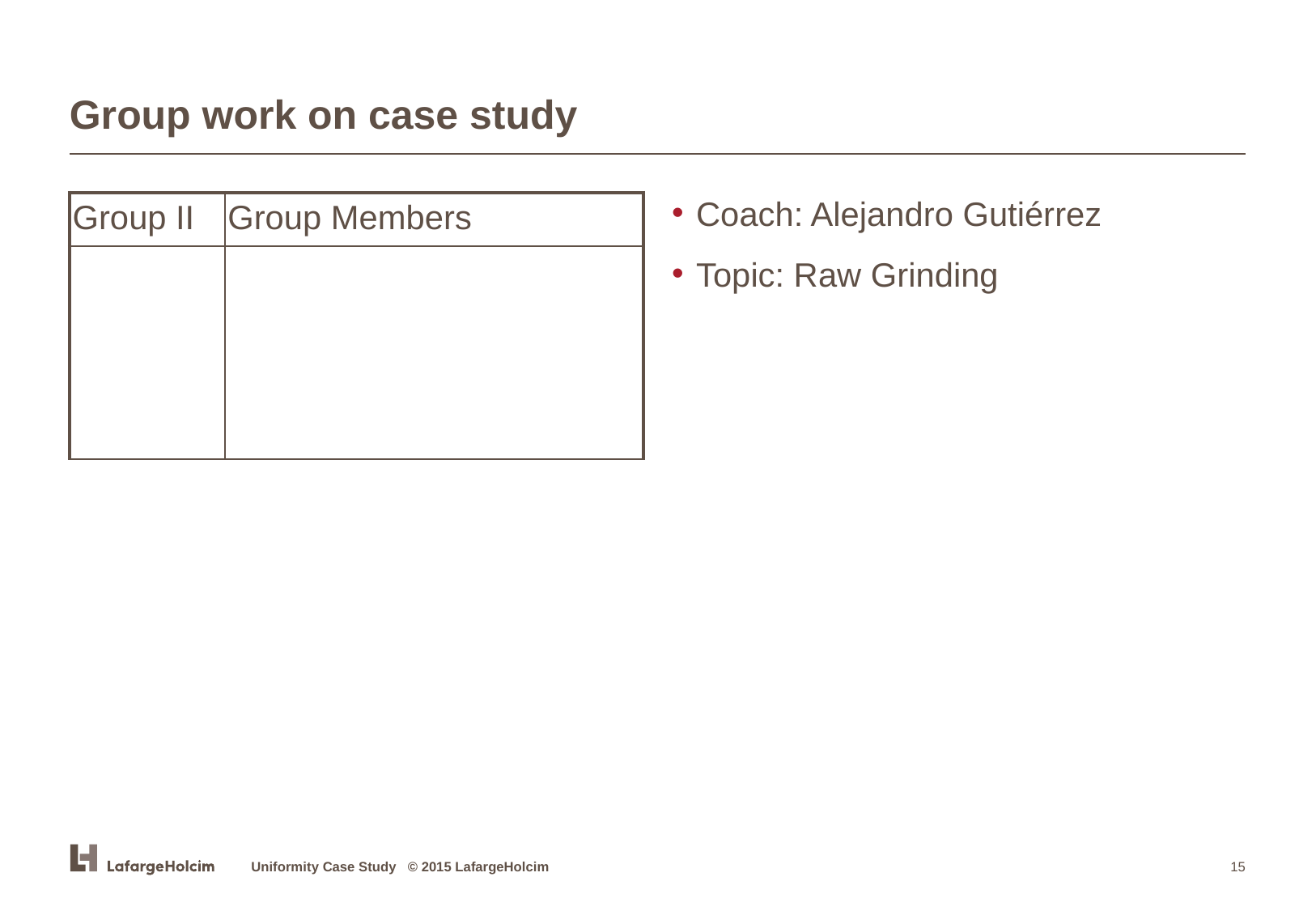

# Group work on case study
Coach: Alejandro Gutiérrez
Topic: Raw Grinding
| Group II | Group Members |
| --- | --- |
|  |  |
Uniformity Case Study   © 2015 LafargeHolcim
15